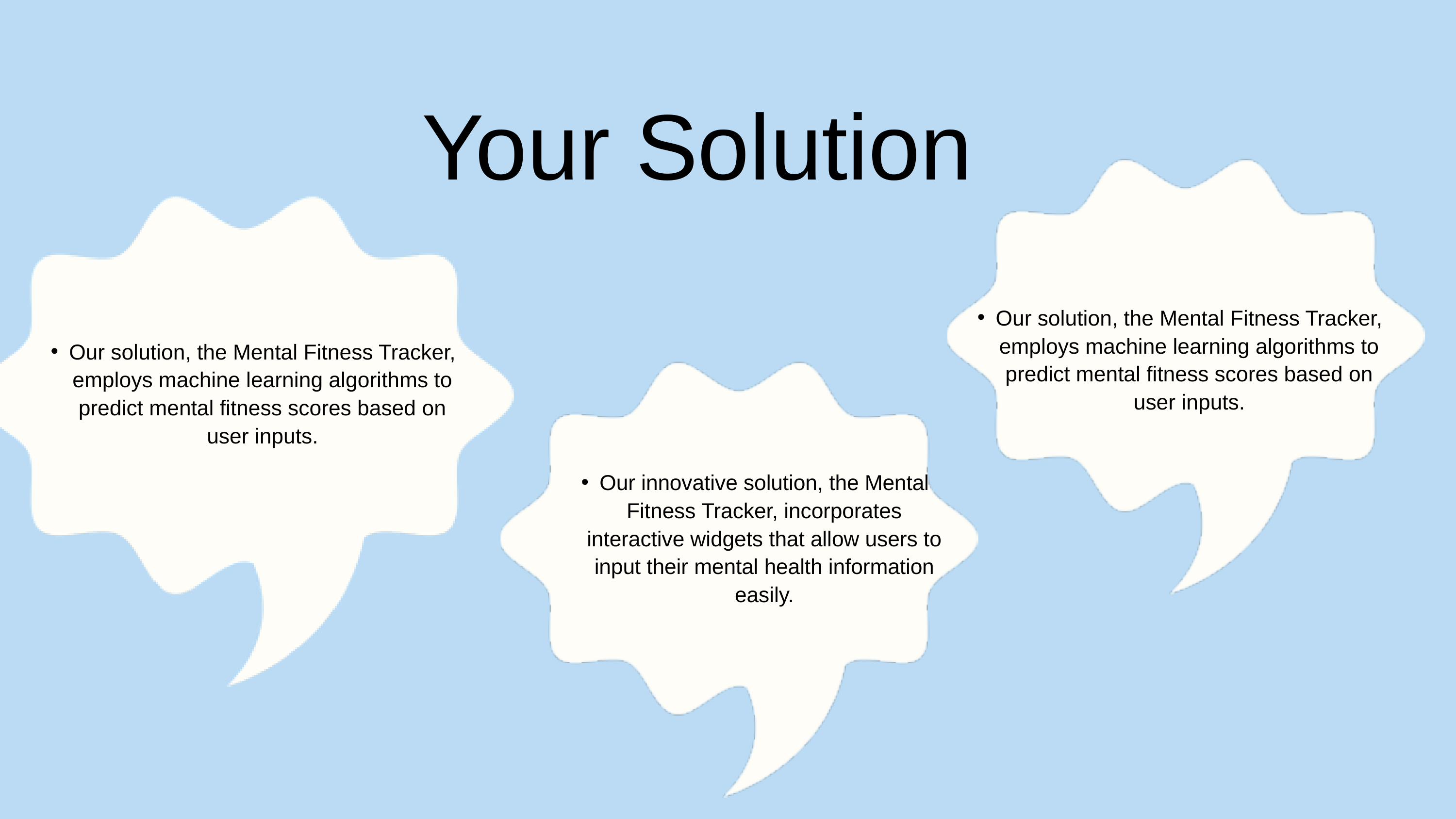

Your Solution

Our solution, the Mental Fitness Tracker, employs machine learning algorithms to predict mental fitness scores based on user inputs.

Our solution, the Mental Fitness Tracker, employs machine learning algorithms to predict mental fitness scores based on user inputs.

Our innovative solution, the Mental Fitness Tracker, incorporates interactive widgets that allow users to input their mental health information easily.